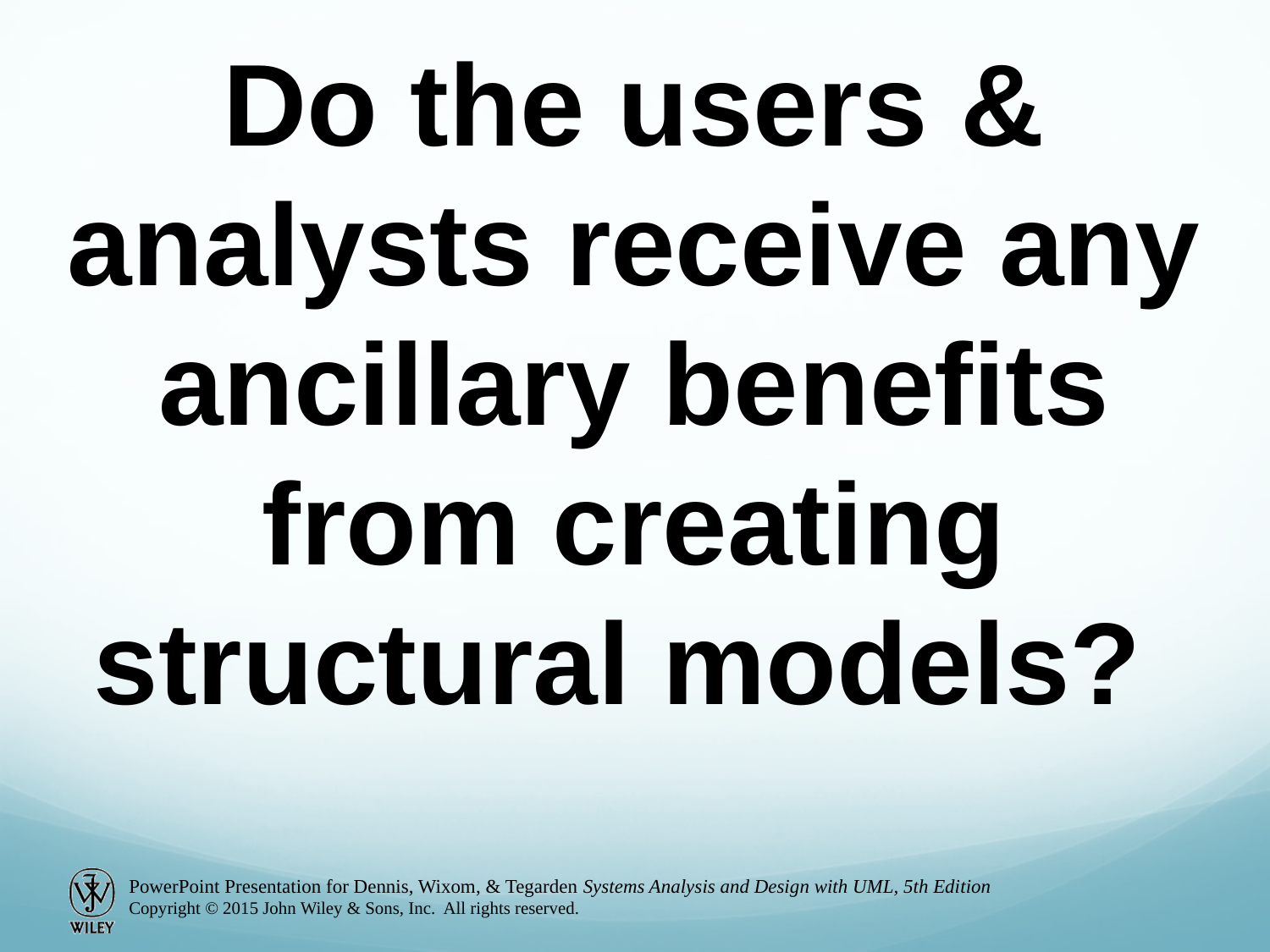

Do the users & analysts receive any ancillary benefits from creating structural models?